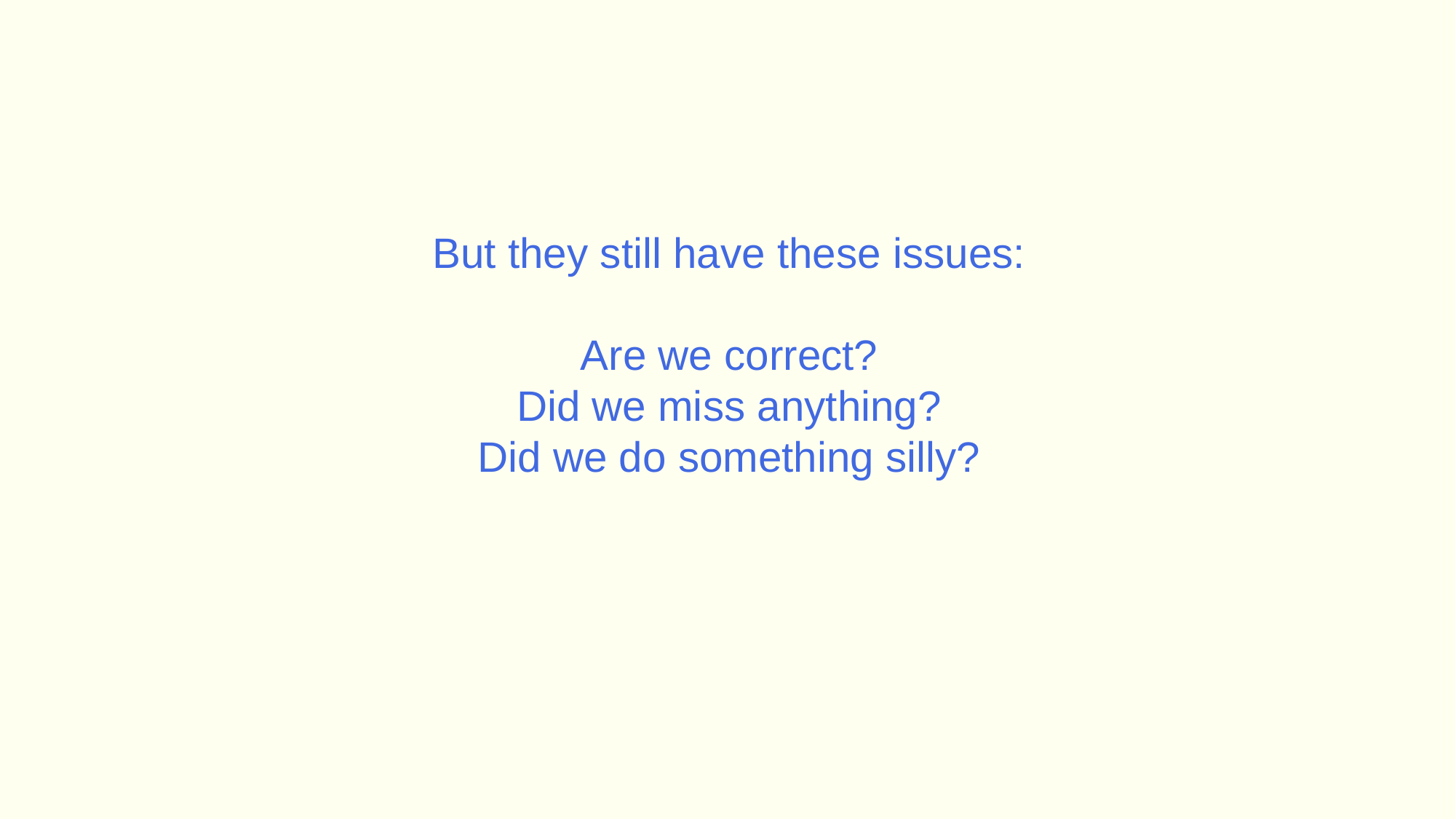

But they still have these issues:

Are we correct?
Did we miss anything?
Did we do something silly?